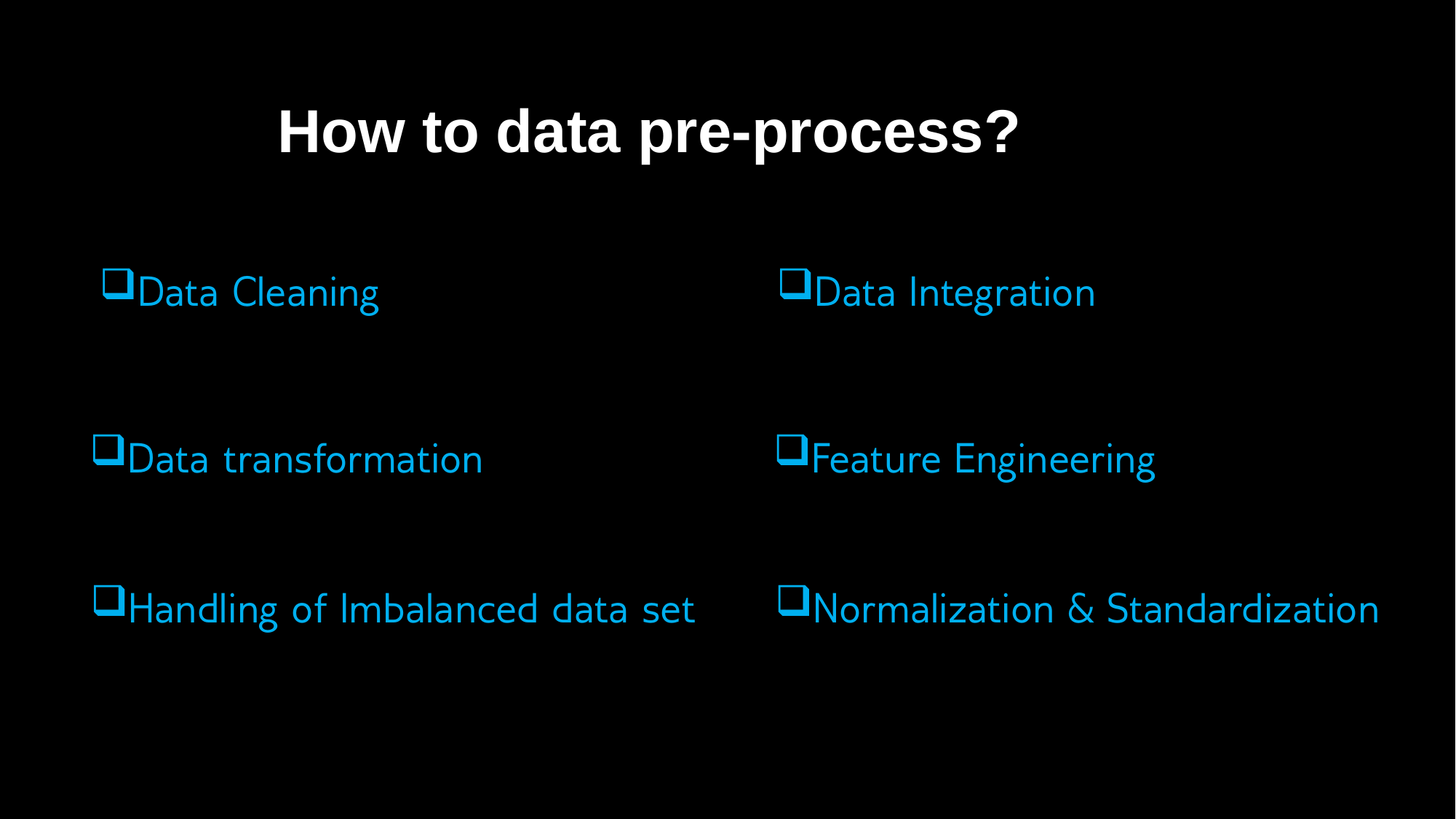

How to data pre-process?
Data Cleaning
Data Integration
Data transformation
Feature Engineering
Handling of Imbalanced data set
Normalization & Standardization